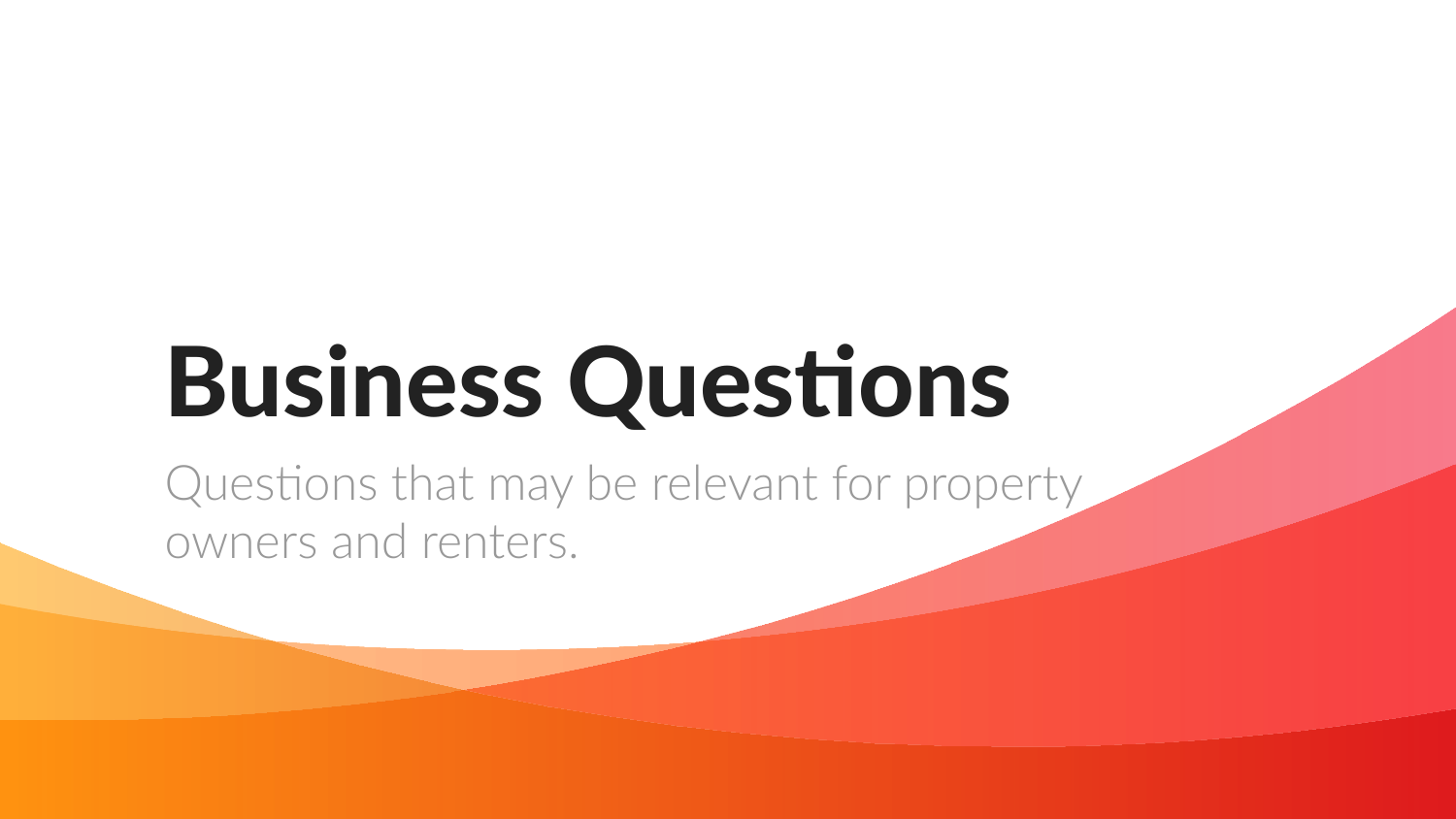

# Business Questions
Questions that may be relevant for property owners and renters.